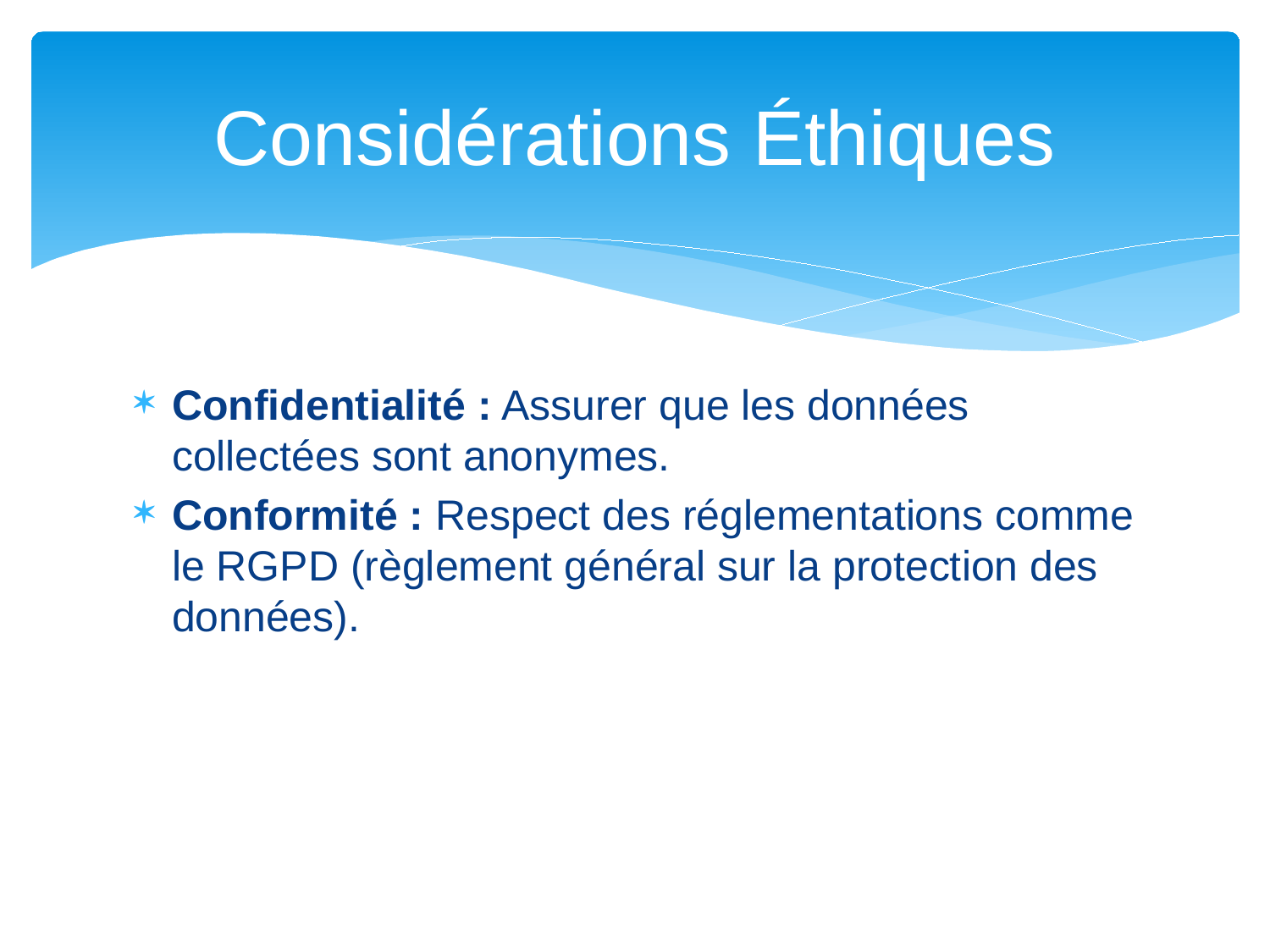

# Considérations Éthiques
Confidentialité : Assurer que les données collectées sont anonymes.
Conformité : Respect des réglementations comme le RGPD (règlement général sur la protection des données).